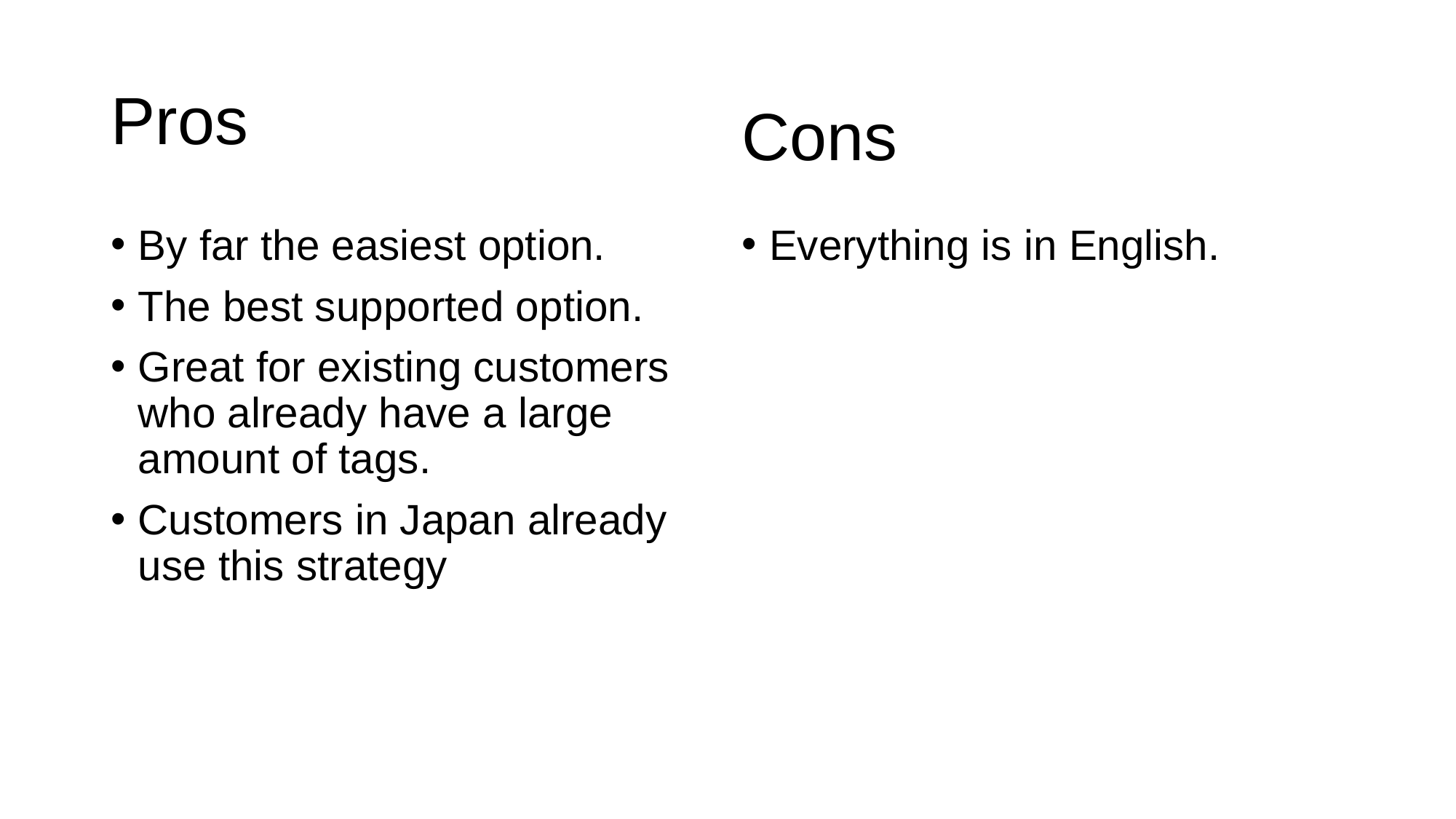

# Pros
Cons
By far the easiest option.
The best supported option.
Great for existing customers who already have a large amount of tags.
Customers in Japan already use this strategy
Everything is in English.